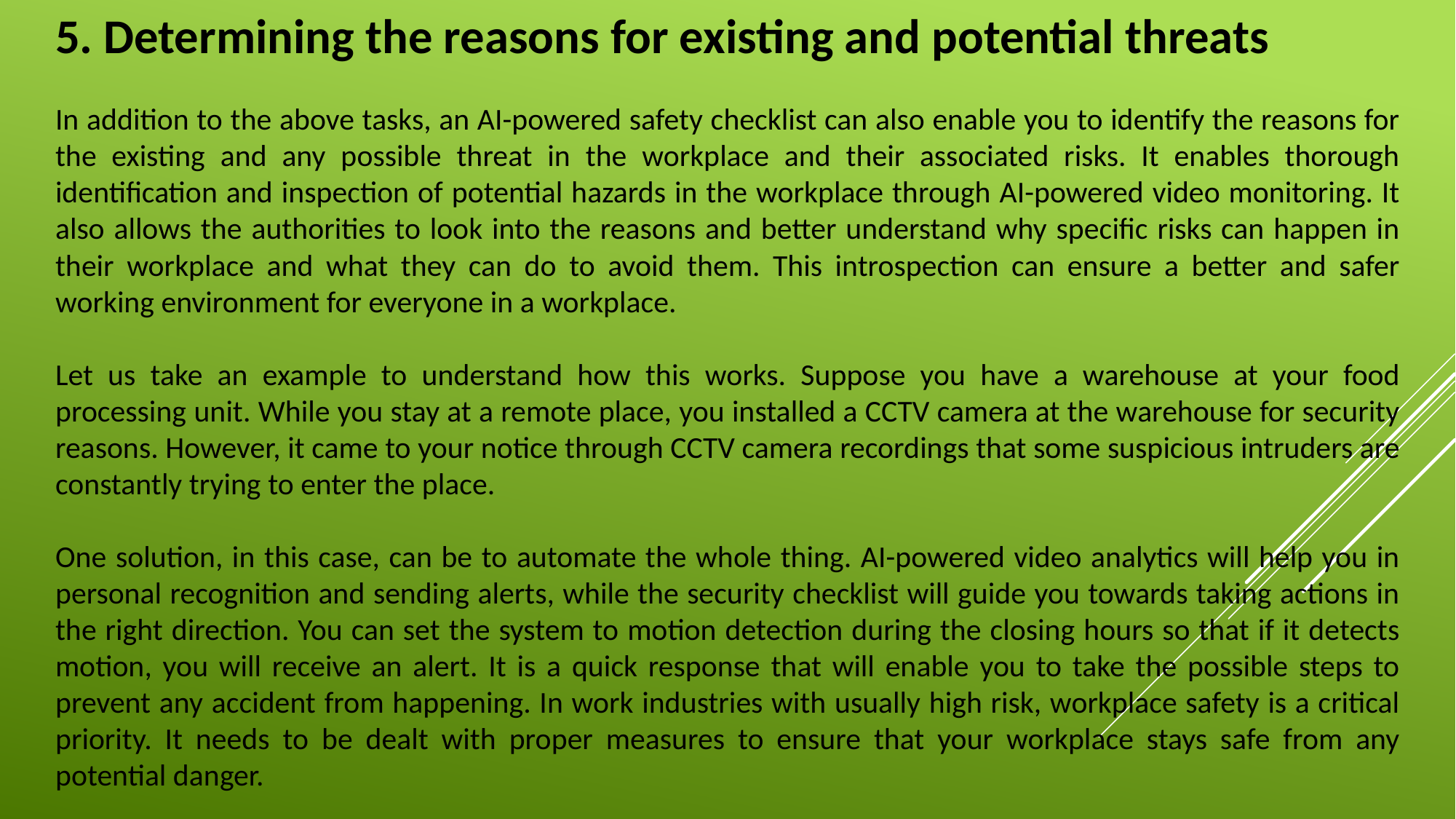

5. Determining the reasons for existing and potential threats

In addition to the above tasks, an AI-powered safety checklist can also enable you to identify the reasons for the existing and any possible threat in the workplace and their associated risks. It enables thorough identification and inspection of potential hazards in the workplace through AI-powered video monitoring. It also allows the authorities to look into the reasons and better understand why specific risks can happen in their workplace and what they can do to avoid them. This introspection can ensure a better and safer working environment for everyone in a workplace.

Let us take an example to understand how this works. Suppose you have a warehouse at your food processing unit. While you stay at a remote place, you installed a CCTV camera at the warehouse for security reasons. However, it came to your notice through CCTV camera recordings that some suspicious intruders are constantly trying to enter the place.

One solution, in this case, can be to automate the whole thing. AI-powered video analytics will help you in personal recognition and sending alerts, while the security checklist will guide you towards taking actions in the right direction. You can set the system to motion detection during the closing hours so that if it detects motion, you will receive an alert. It is a quick response that will enable you to take the possible steps to prevent any accident from happening. In work industries with usually high risk, workplace safety is a critical priority. It needs to be dealt with proper measures to ensure that your workplace stays safe from any potential danger.